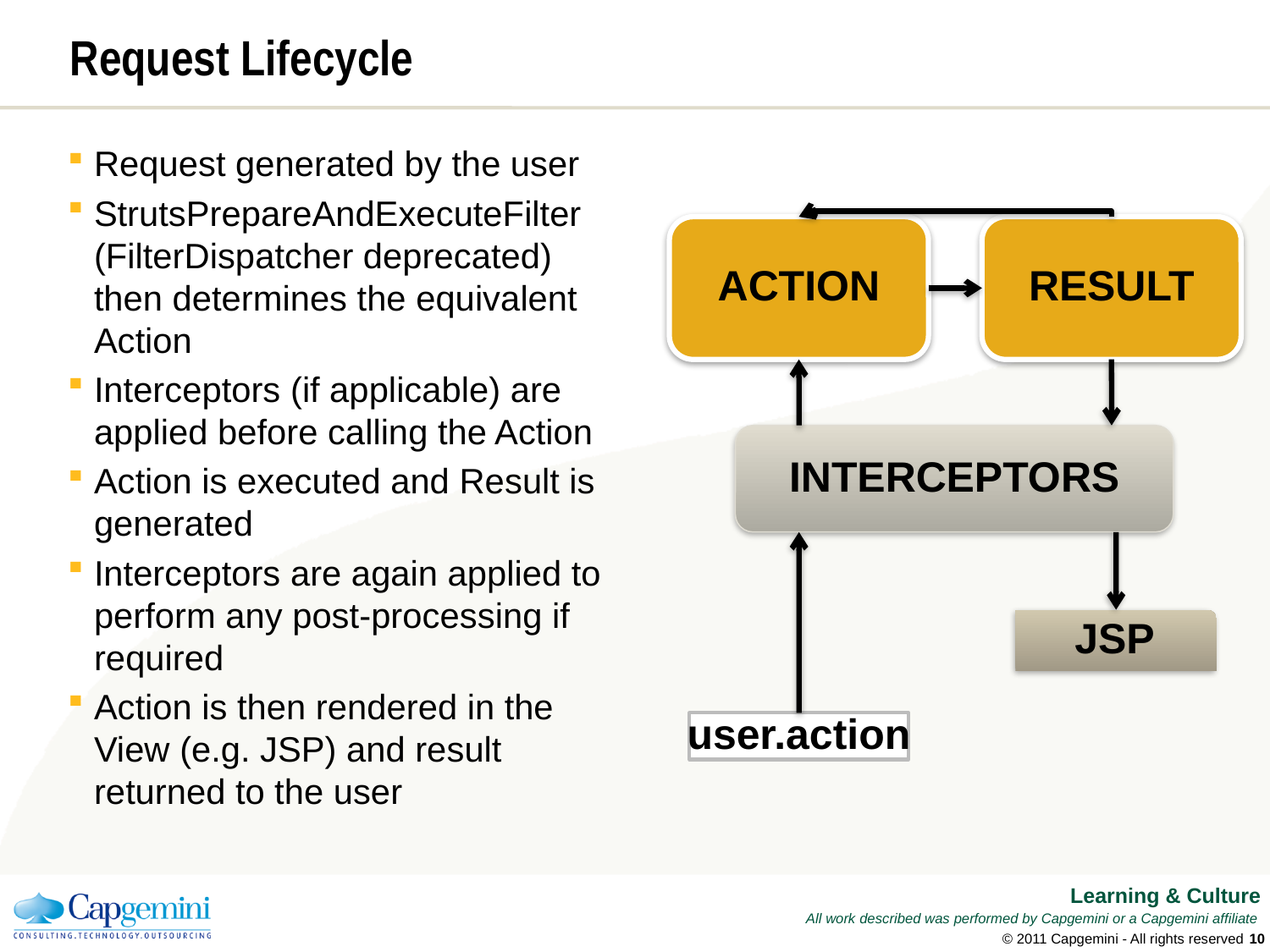

# Request Lifecycle
Request generated by the user
StrutsPrepareAndExecuteFilter (FilterDispatcher deprecated) then determines the equivalent Action
Interceptors (if applicable) are applied before calling the Action
Action is executed and Result is generated
Interceptors are again applied to perform any post-processing if required
Action is then rendered in the View (e.g. JSP) and result returned to the user

ACTION
RESULT
INTERCEPTORS
JSP
user.action
© 2011 Capgemini - All rights reserved
10